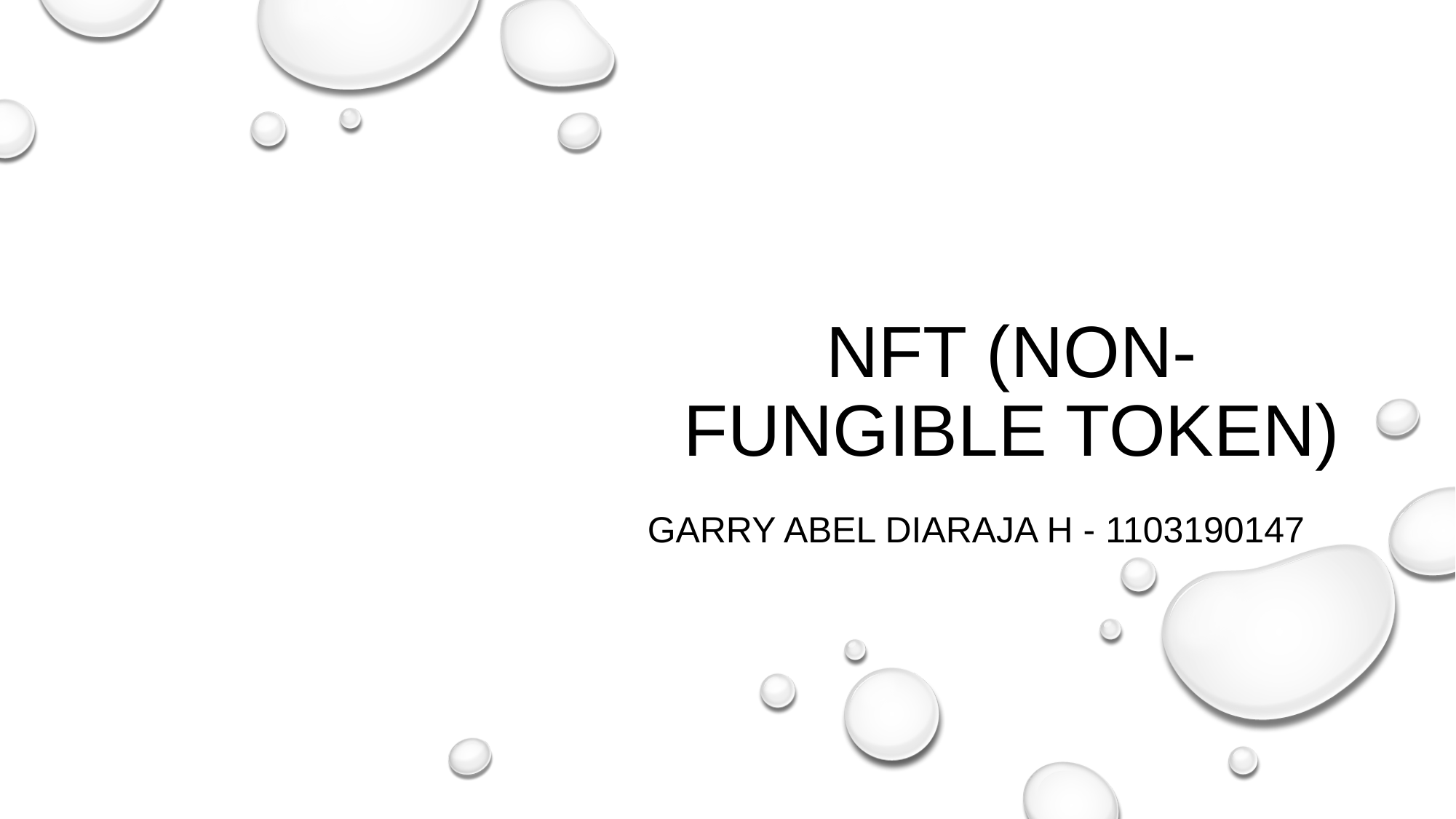

# NFT (Non-Fungible Token)
Garry Abel Diaraja H - 1103190147